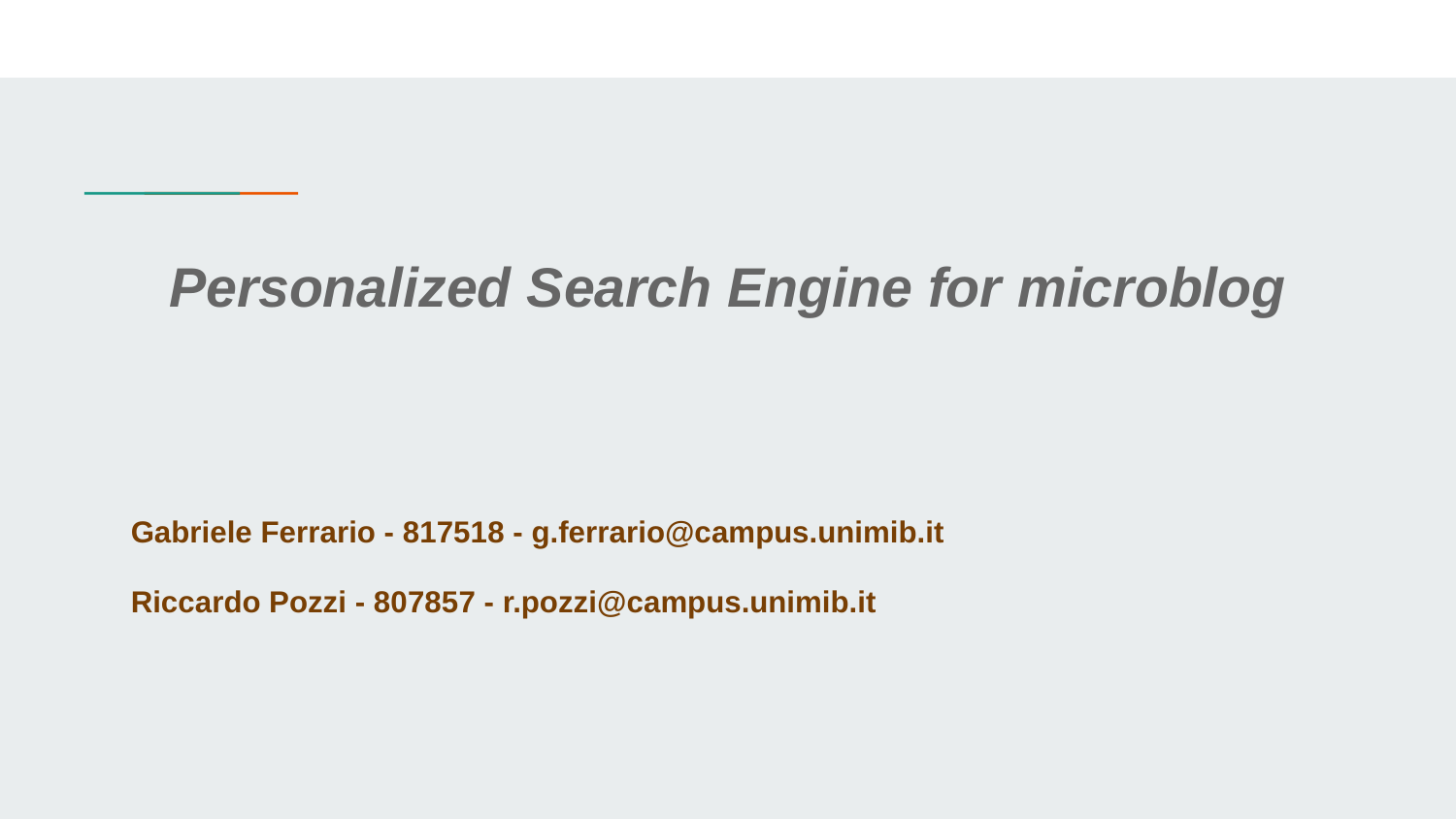

# Personalized Search Engine for microblog

Gabriele Ferrario - 817518 - g.ferrario@campus.unimib.it
Riccardo Pozzi - 807857 - r.pozzi@campus.unimib.it